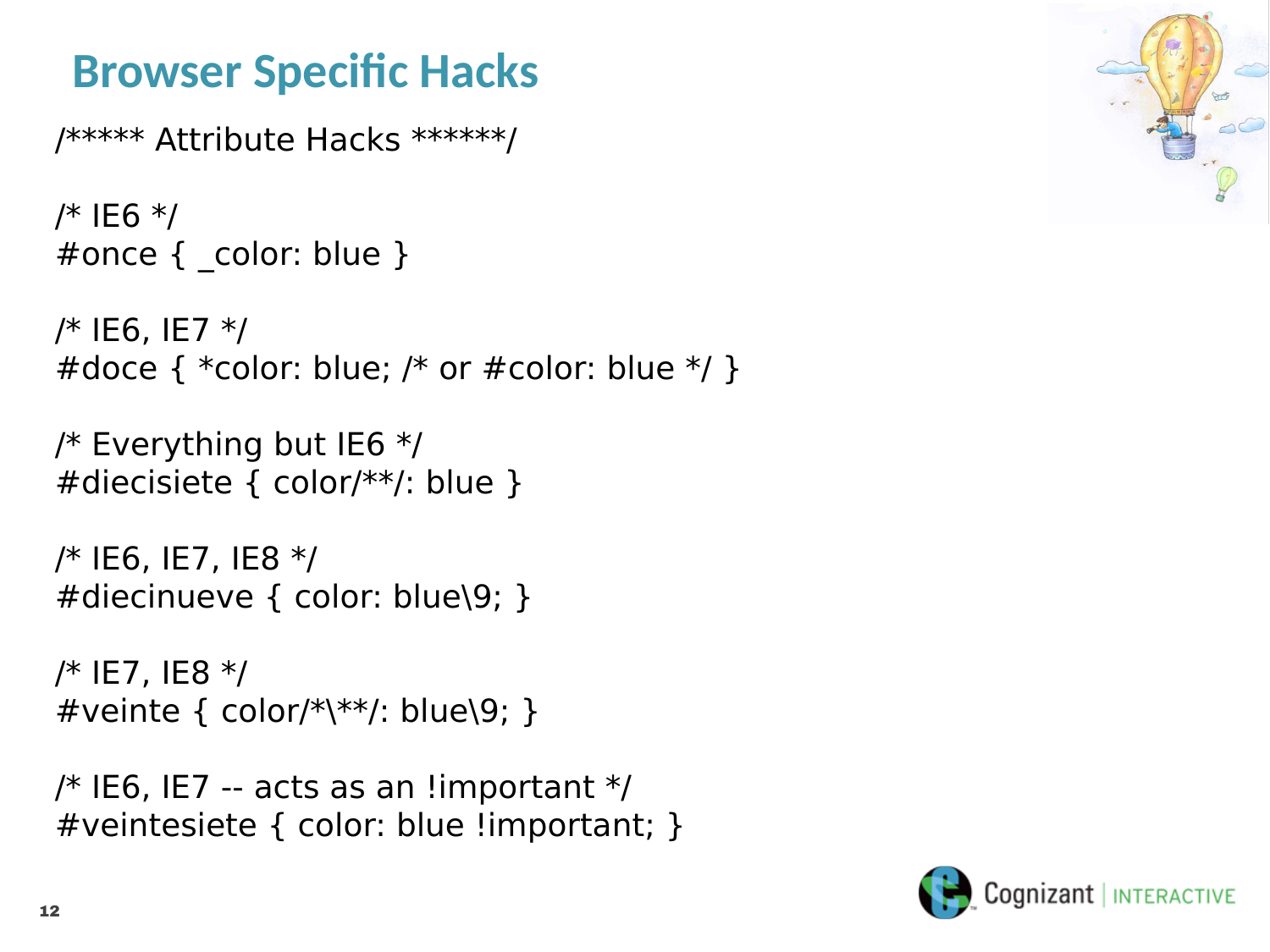

# Browser Specific Hacks
/***** Attribute Hacks ******/

/* IE6 */
#once { _color: blue }

/* IE6, IE7 */
#doce { *color: blue; /* or #color: blue */ }

/* Everything but IE6 */
#diecisiete { color/**/: blue }

/* IE6, IE7, IE8 */
#diecinueve { color: blue\9; }

/* IE7, IE8 */
#veinte { color/*\**/: blue\9; }

/* IE6, IE7 -- acts as an !important */
#veintesiete { color: blue !important; }
12